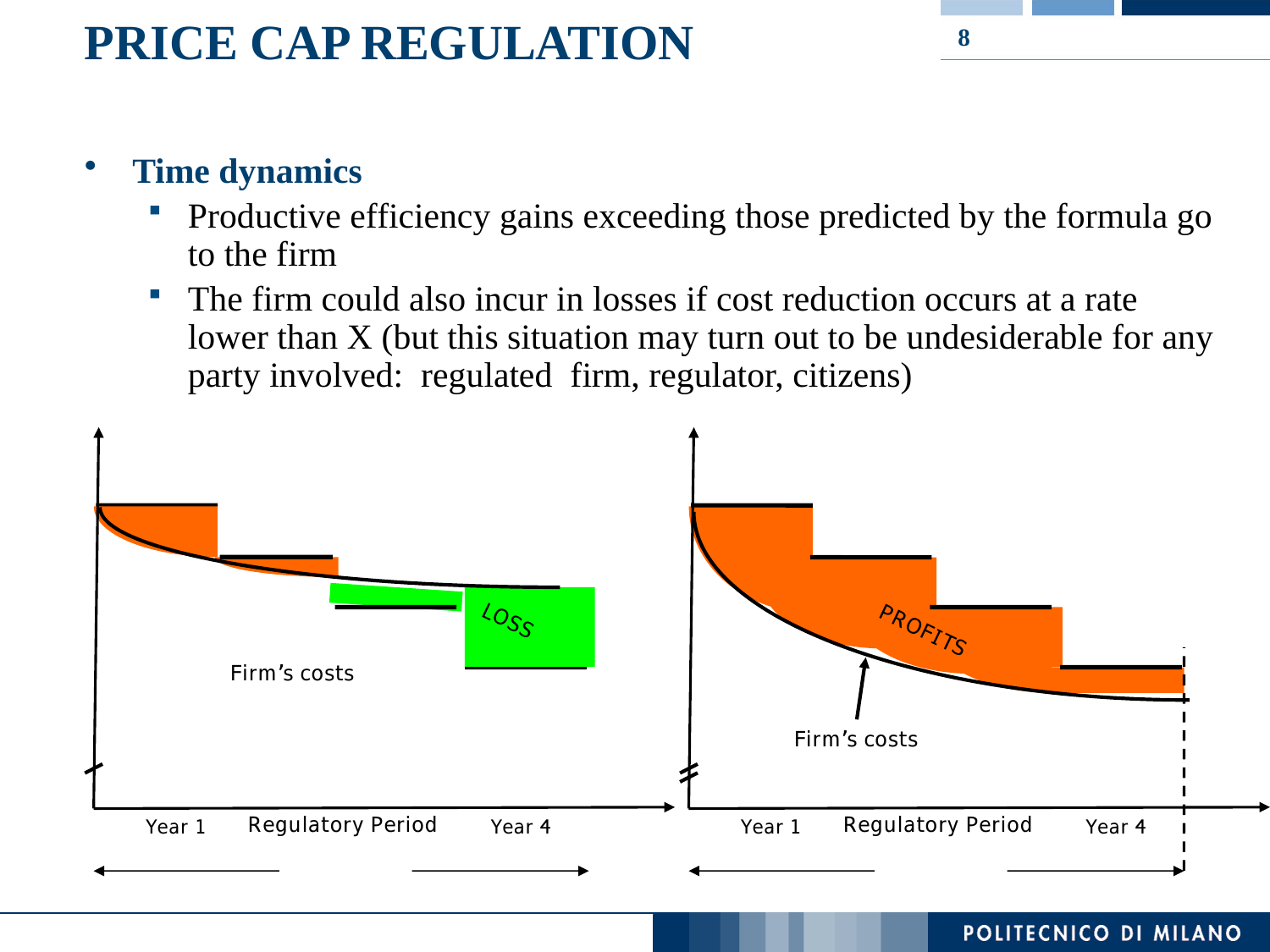

# Price Cap Regulation
8
Time dynamics
Productive efficiency gains exceeding those predicted by the formula go to the firm
The firm could also incur in losses if cost reduction occurs at a rate lower than X (but this situation may turn out to be undesiderable for any party involved:  regulated  firm, regulator, citizens)

LOSS

Regulatory Period

Year 1
Year 4

Firm’s costs

PROFITS

Firm’s costs

Regulatory Period

Year 1
Year 4